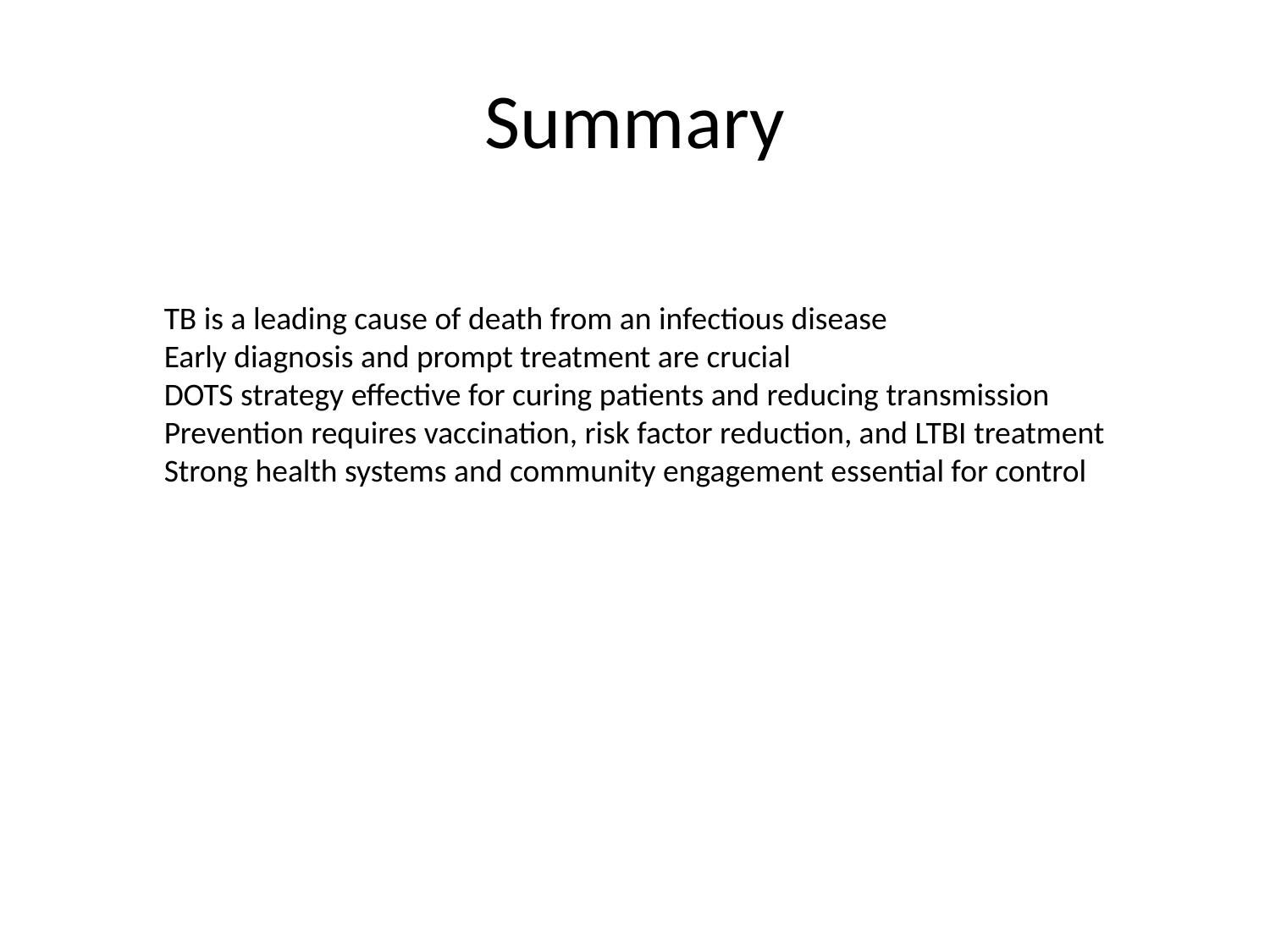

# Summary

TB is a leading cause of death from an infectious disease
Early diagnosis and prompt treatment are crucial
DOTS strategy effective for curing patients and reducing transmission
Prevention requires vaccination, risk factor reduction, and LTBI treatment
Strong health systems and community engagement essential for control